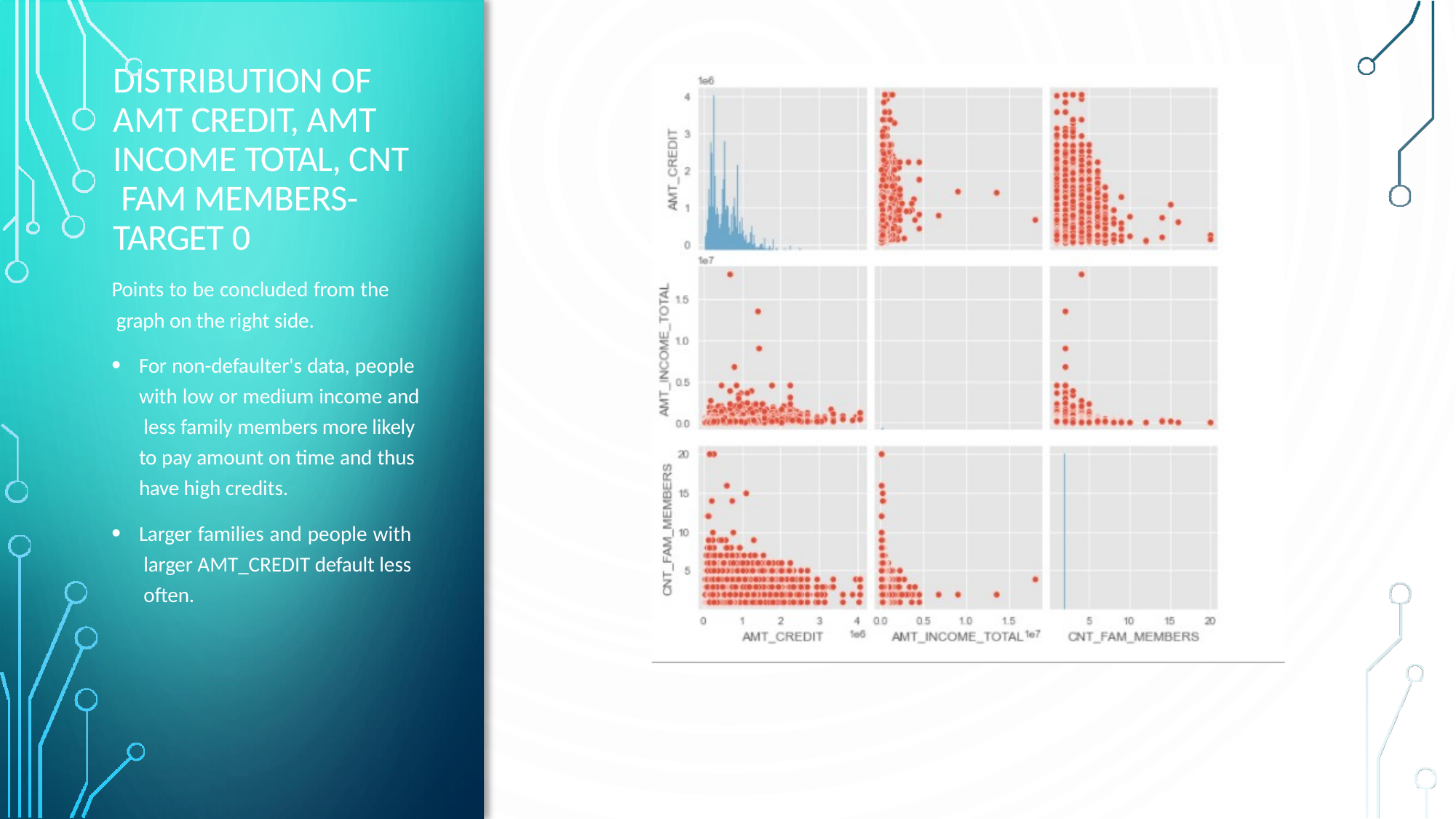

# DISTRIBUTION OF  AMT CREDIT, AMT  INCOME TOTAL, CNT  FAM MEMBERS-  TARGET 0

Points to be concluded from the  graph on the right side.
For non-defaulter's data, people  with low or medium income and  less family members more likely  to pay amount on time and thus  have high credits.
Larger families and people with  larger AMT_CREDIT default less  often.